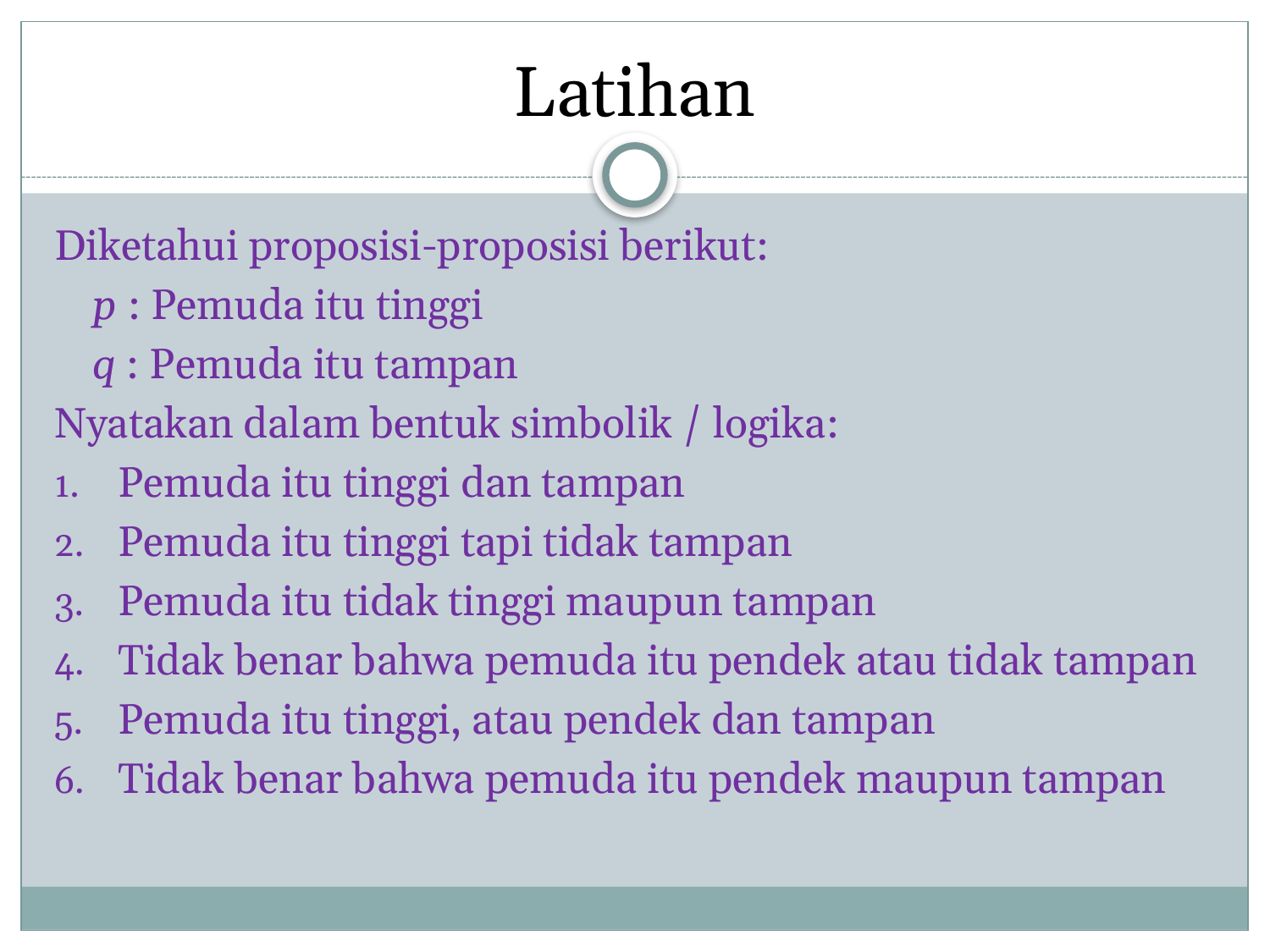

# Latihan
Diketahui proposisi-proposisi berikut:
	p : Pemuda itu tinggi
	q : Pemuda itu tampan
Nyatakan dalam bentuk simbolik / logika:
Pemuda itu tinggi dan tampan
Pemuda itu tinggi tapi tidak tampan
Pemuda itu tidak tinggi maupun tampan
Tidak benar bahwa pemuda itu pendek atau tidak tampan
Pemuda itu tinggi, atau pendek dan tampan
Tidak benar bahwa pemuda itu pendek maupun tampan